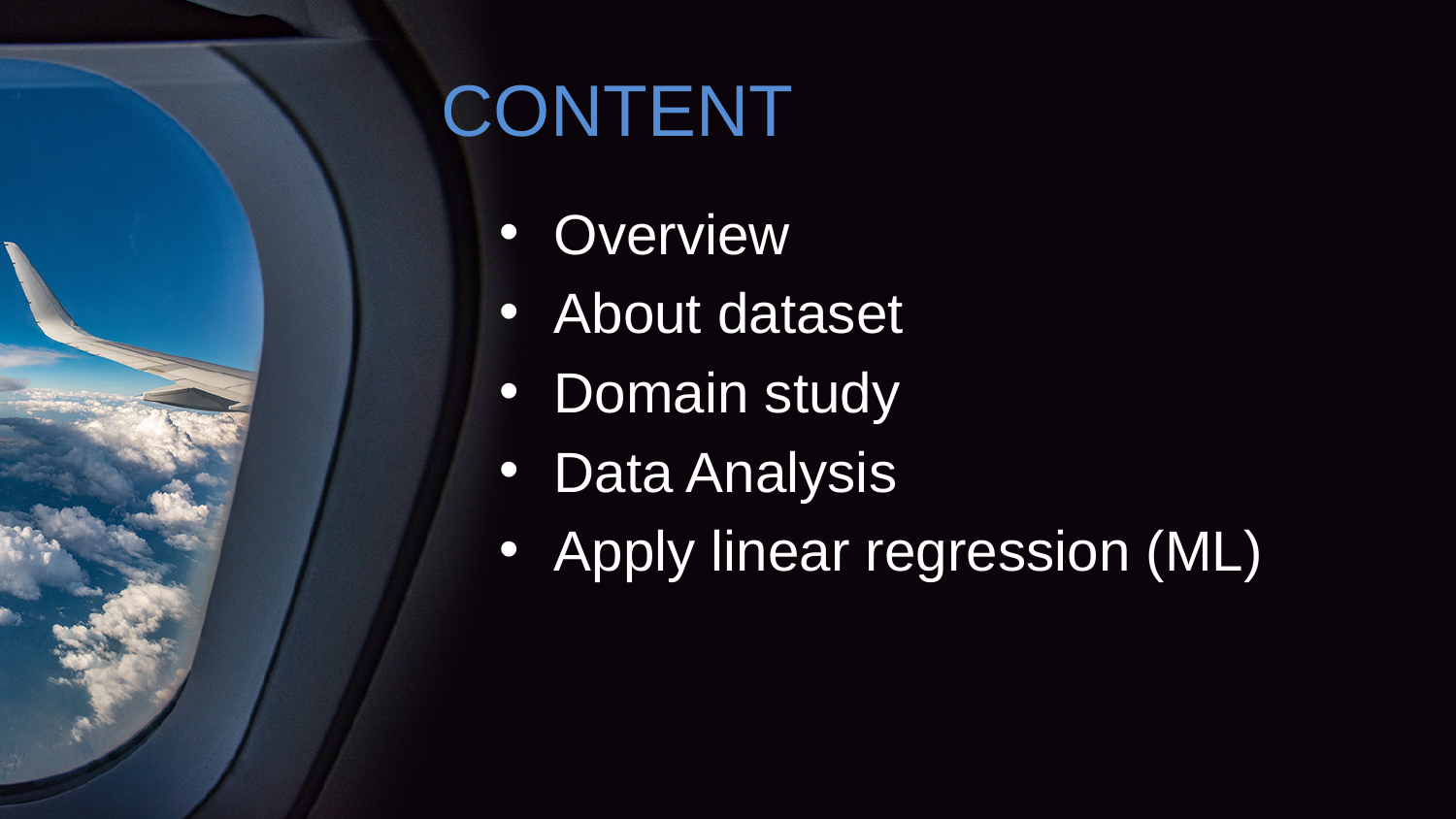

# CONTENT
Overview
About dataset
Domain study
Data Analysis
Apply linear regression (ML)